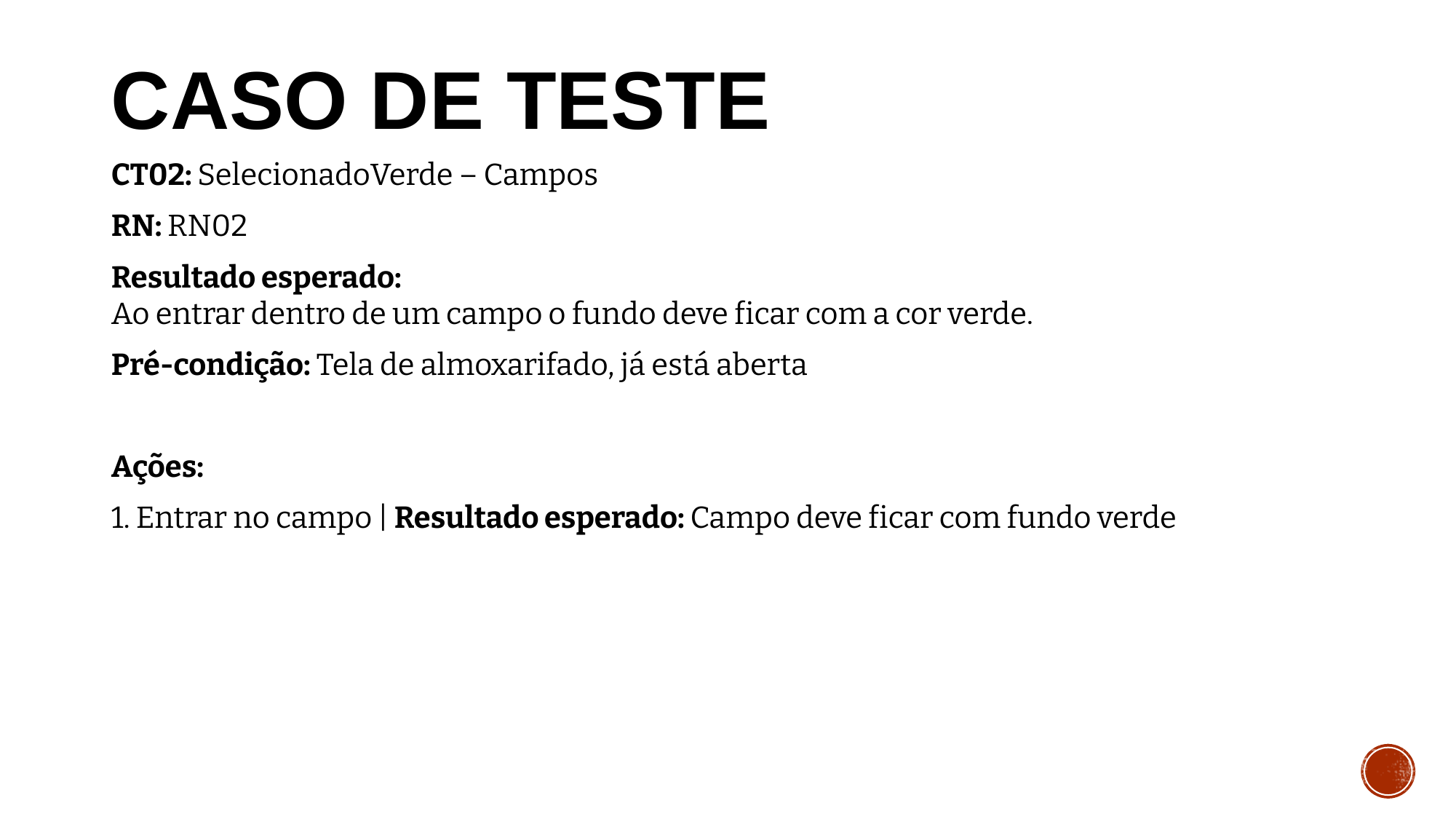

# Caso de Teste
CT02: SelecionadoVerde – Campos
RN: RN02
Resultado esperado:
Ao entrar dentro de um campo o fundo deve ficar com a cor verde.
Pré-condição: Tela de almoxarifado, já está aberta

Ações:
1. Entrar no campo | Resultado esperado: Campo deve ficar com fundo verde